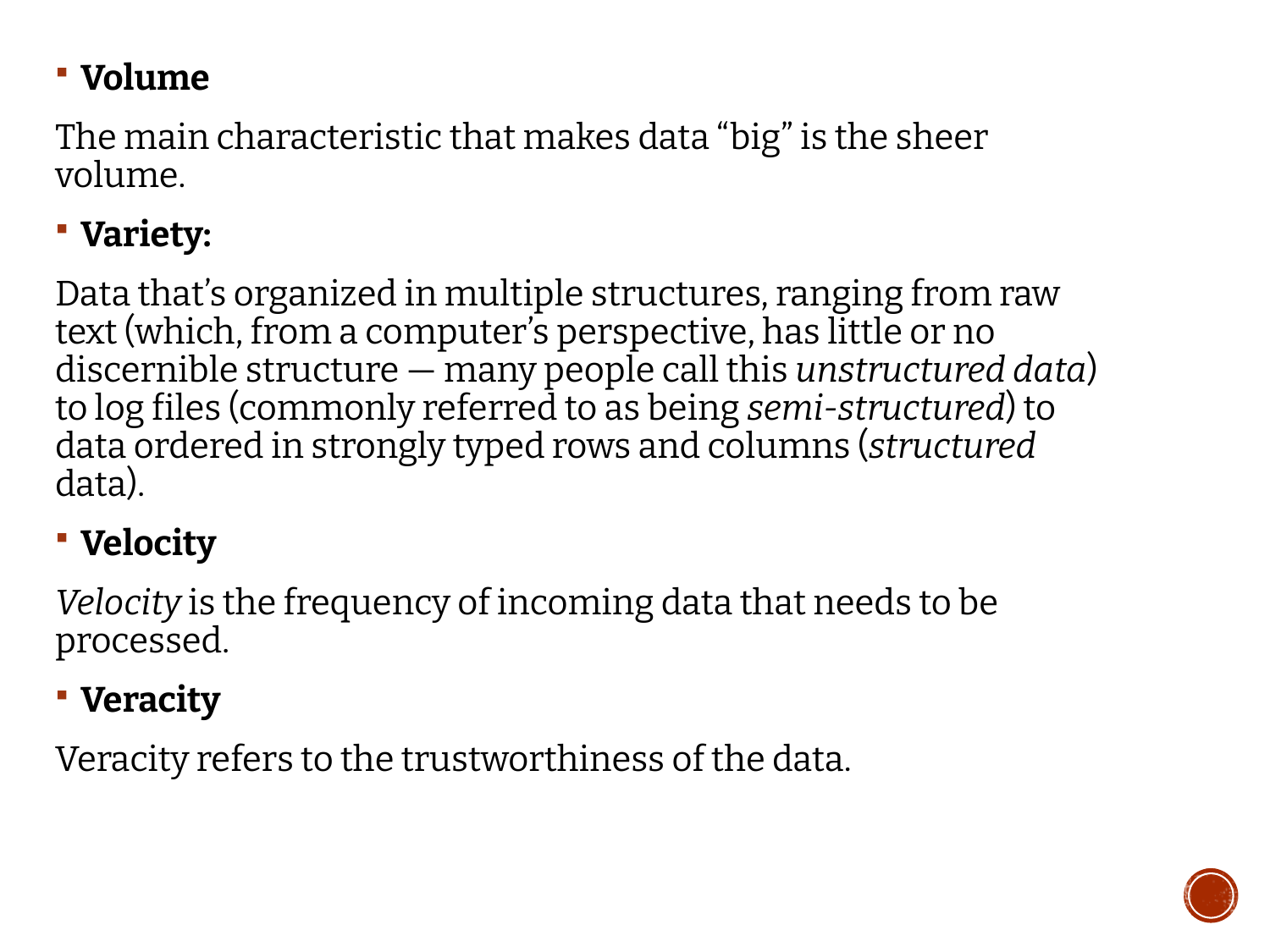

Volume
The main characteristic that makes data “big” is the sheer volume.
Variety:
Data that’s organized in multiple structures, ranging from raw text (which, from a computer’s perspective, has little or no discernible structure — many people call this unstructured data) to log files (commonly referred to as being semi-structured) to data ordered in strongly typed rows and columns (structured data).
Velocity
Velocity is the frequency of incoming data that needs to be processed.
Veracity
Veracity refers to the trustworthiness of the data.